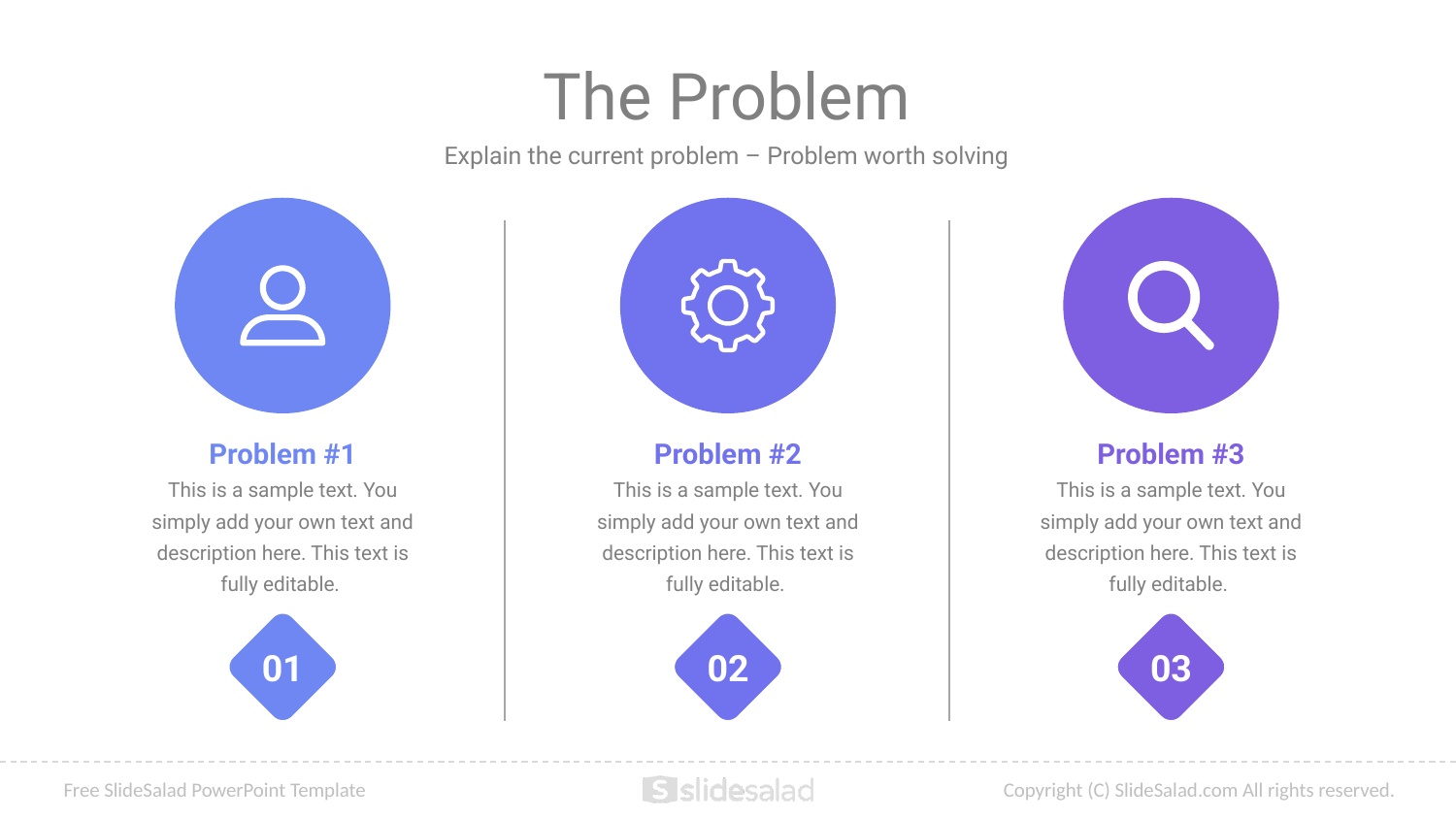

# The Problem
Explain the current problem – Problem worth solving

Problem #1
This is a sample text. You simply add your own text and description here. This text is fully editable.
Problem #2
This is a sample text. You simply add your own text and description here. This text is fully editable.
Problem #3
This is a sample text. You simply add your own text and description here. This text is fully editable.
01
02
03